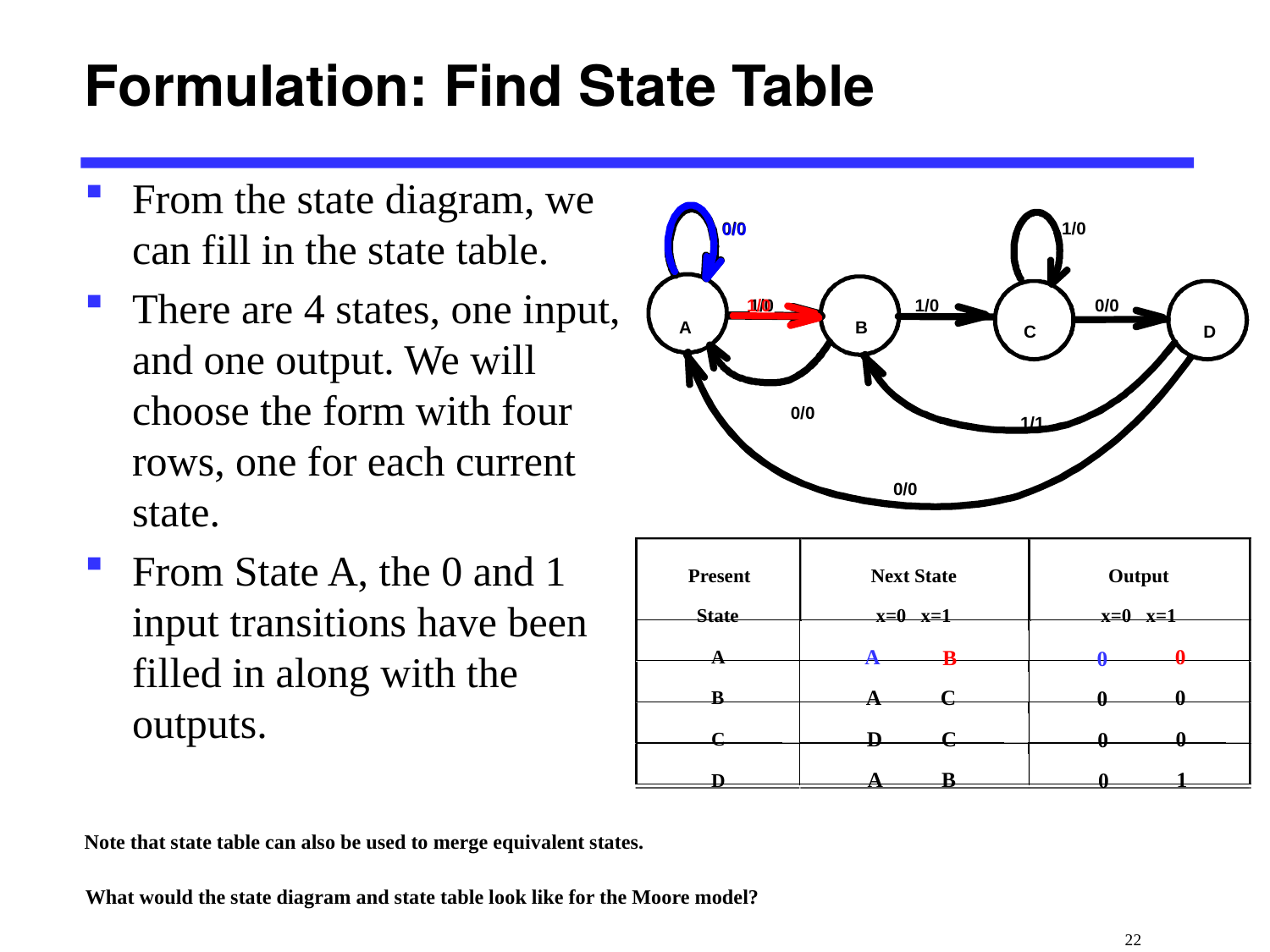

# Formulation: Find State Table
From the state diagram, we can fill in the state table.
There are 4 states, one input, and one output. We will choose the form with four rows, one for each current state.
From State A, the 0 and 1 input transitions have been filled in along with the outputs.

0/0

1/0

1/0
0/0
1/0

A
B
C
D

0/0
1/1
0/0
0/0

1/0

Present
Next State

Output

State

x=0   x=1

x=0   x=1

A

B

C

D

0
A
B
0
A
C
0
0
D
C
0
0
A
B
1
0

Note that state table can also be used to merge equivalent states.
What would the state diagram and state table look like for the Moore model?
                           22